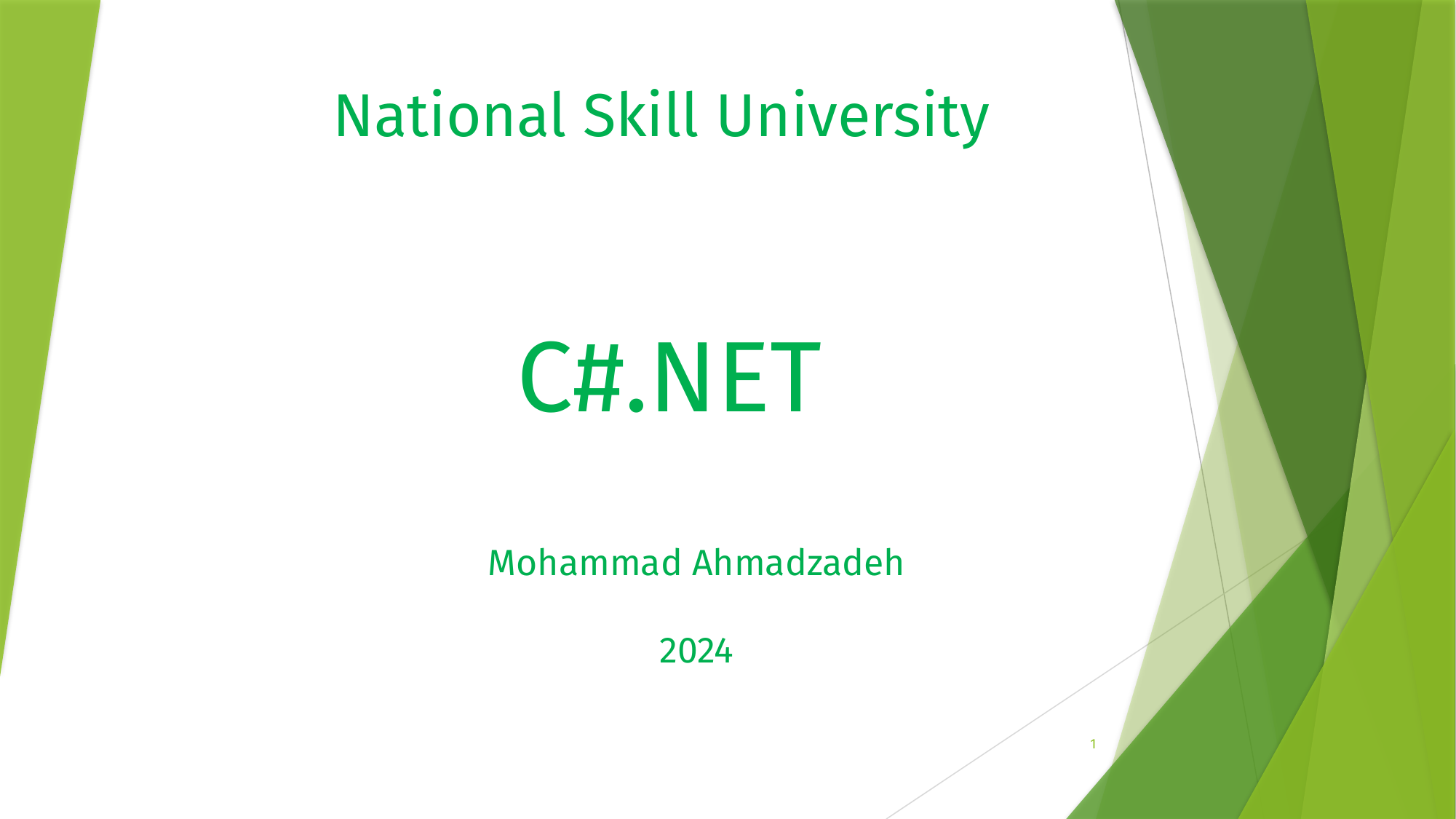

National Skill University
C#.NET
Mohammad Ahmadzadeh

2024
1